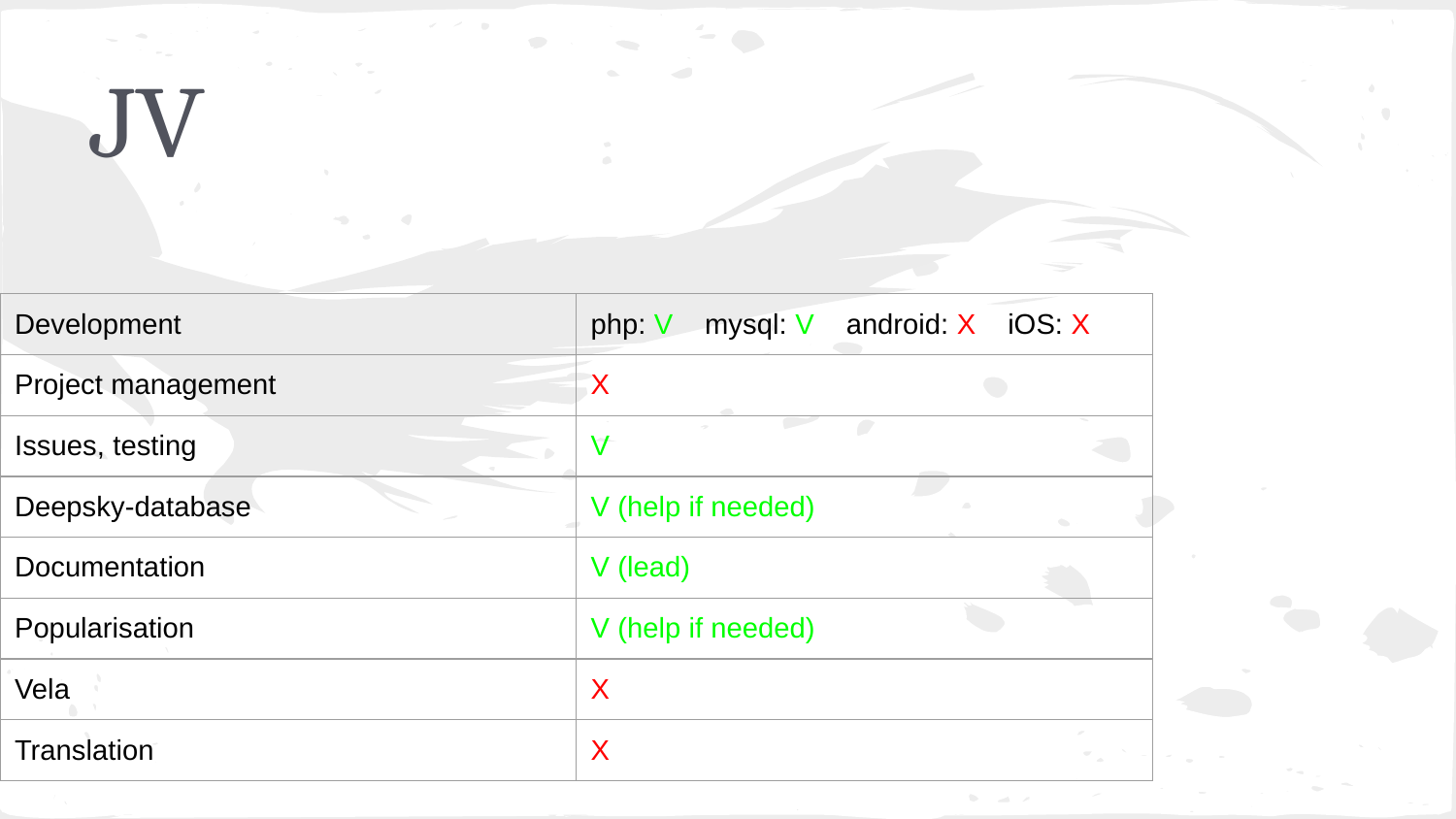

# JV

| Development | php: V mysql: V android: X iOS: X |
| --- | --- |
| Project management | X |
| Issues, testing | V |
| Deepsky-database | V (help if needed) |
| Documentation | V (lead) |
| Popularisation | V (help if needed) |
| Vela | X |
| Translation | X |